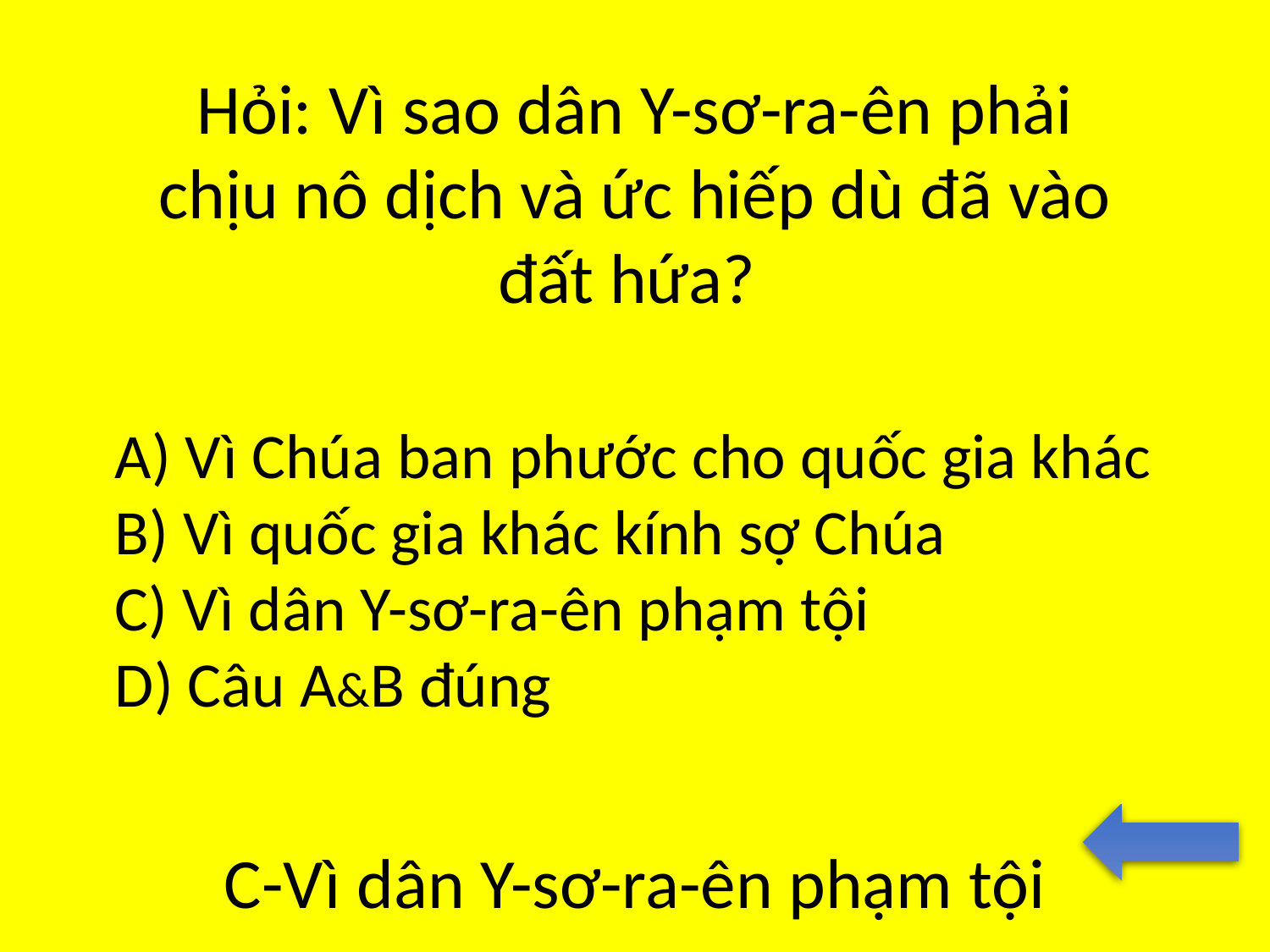

Hỏi: Vì sao dân Y-sơ-ra-ên phải chịu nô dịch và ức hiếp dù đã vào đất hứa?
A) Vì Chúa ban phước cho quốc gia khác
B) Vì quốc gia khác kính sợ Chúa
C) Vì dân Y-sơ-ra-ên phạm tội
D) Câu A&B đúng

C-Vì dân Y-sơ-ra-ên phạm tội